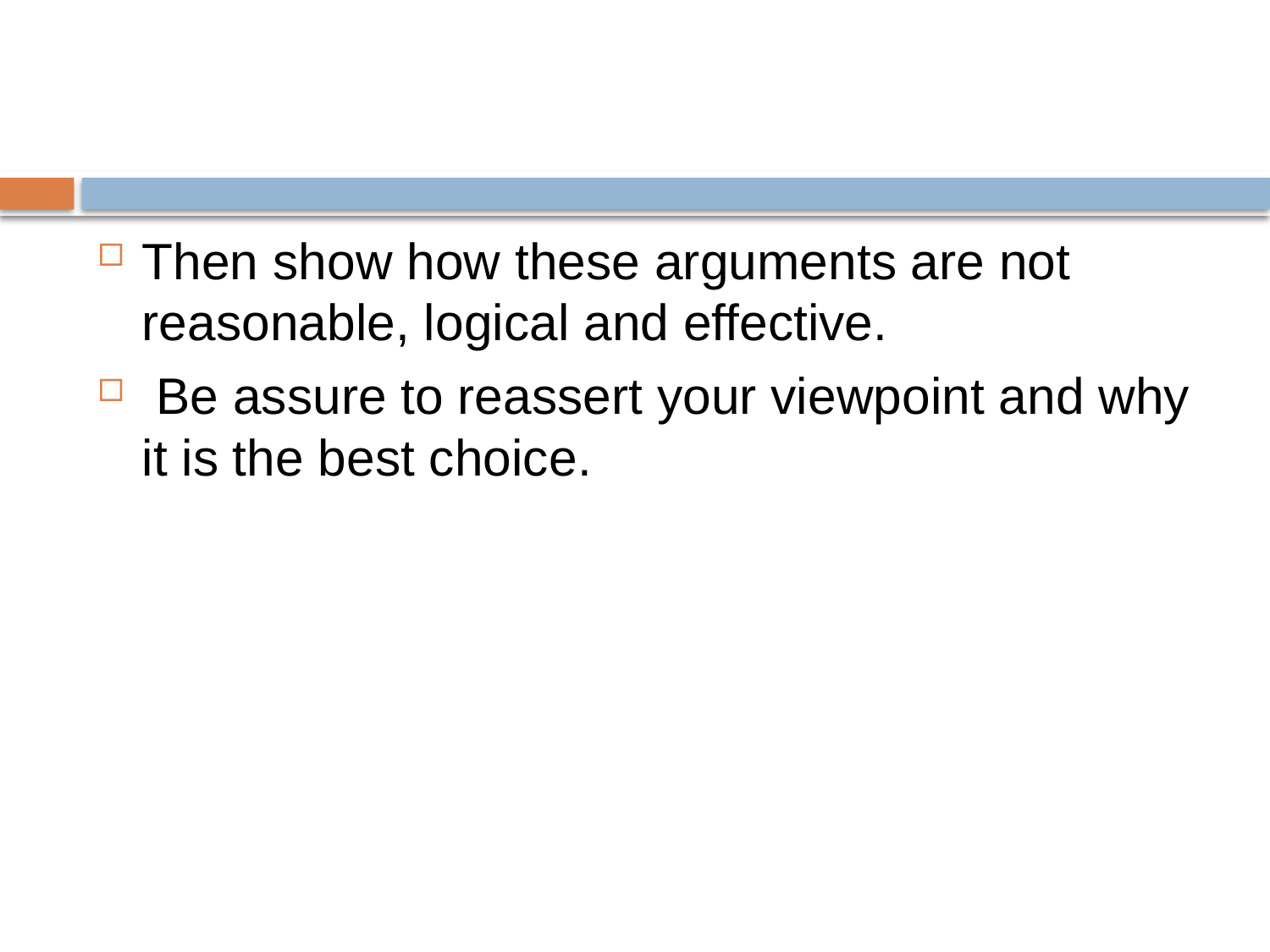

#
Then show how these arguments are not reasonable, logical and effective.
 Be assure to reassert your viewpoint and why it is the best choice.